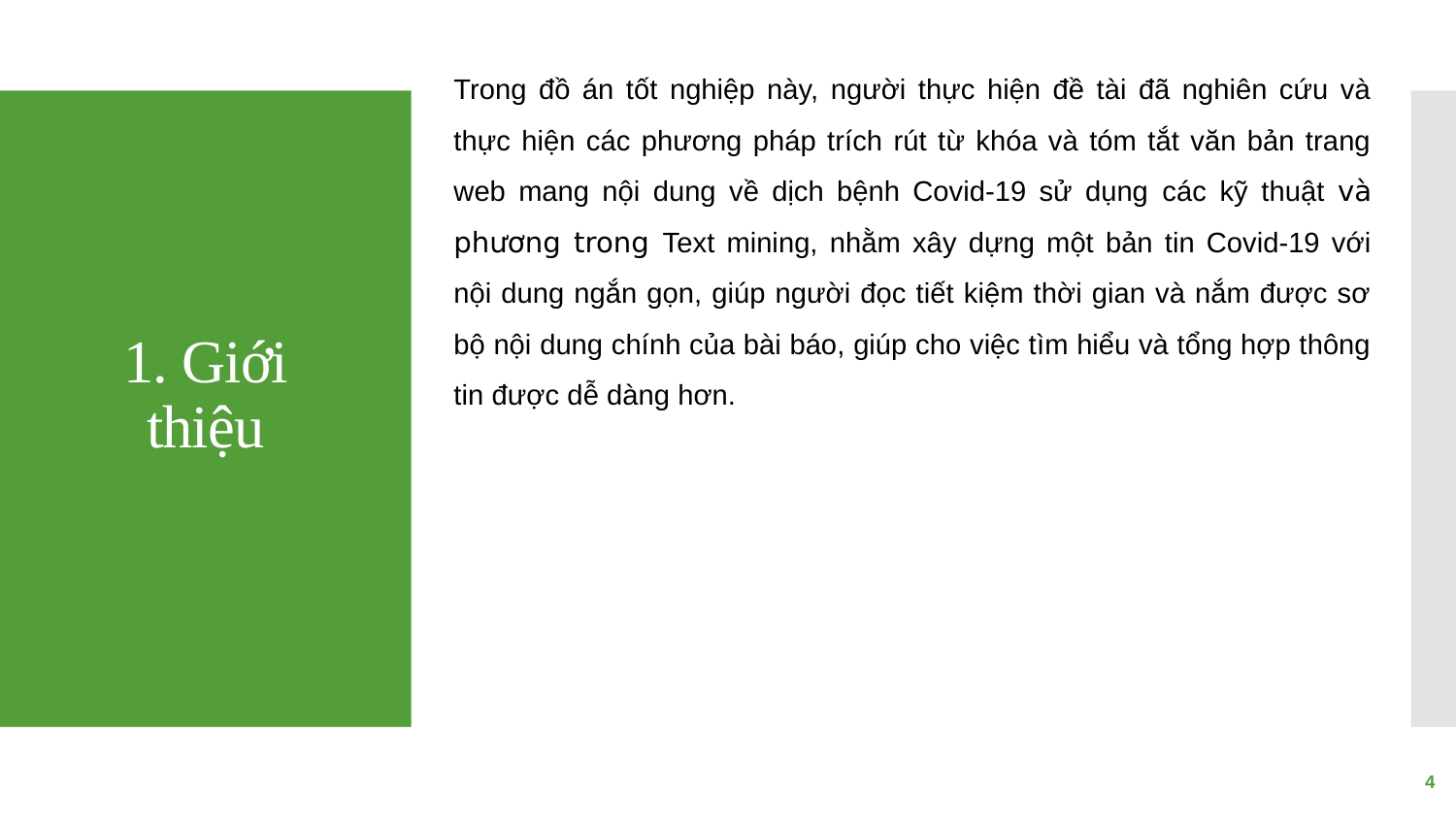

Trong đồ án tốt nghiệp này, người thực hiện đề tài đã nghiên cứu và thực hiện các phương pháp trích rút từ khóa và tóm tắt văn bản trang web mang nội dung về dịch bệnh Covid-19 sử dụng các kỹ thuật và phương trong Text mining, nhằm xây dựng một bản tin Covid-19 với nội dung ngắn gọn, giúp người đọc tiết kiệm thời gian và nắm được sơ bộ nội dung chính của bài báo, giúp cho việc tìm hiểu và tổng hợp thông tin được dễ dàng hơn.
1. Giới thiệu
4